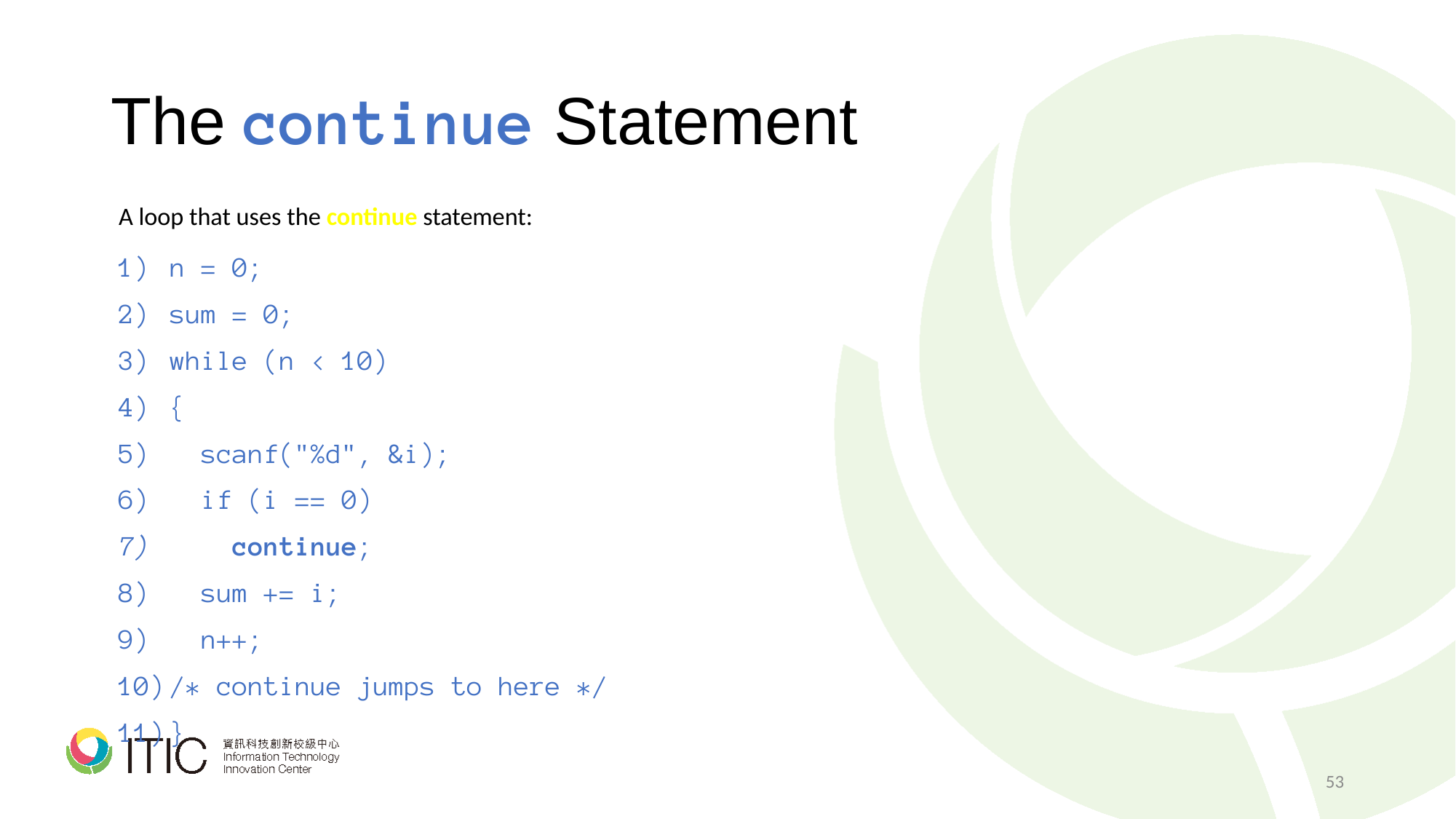

# The continue Statement
A loop that uses the continue statement:
n = 0;
sum = 0;
while (n < 10)
{
  scanf("%d", &i);
  if (i == 0)
    continue;
  sum += i;
  n++;
	/* continue jumps to here */
}
53